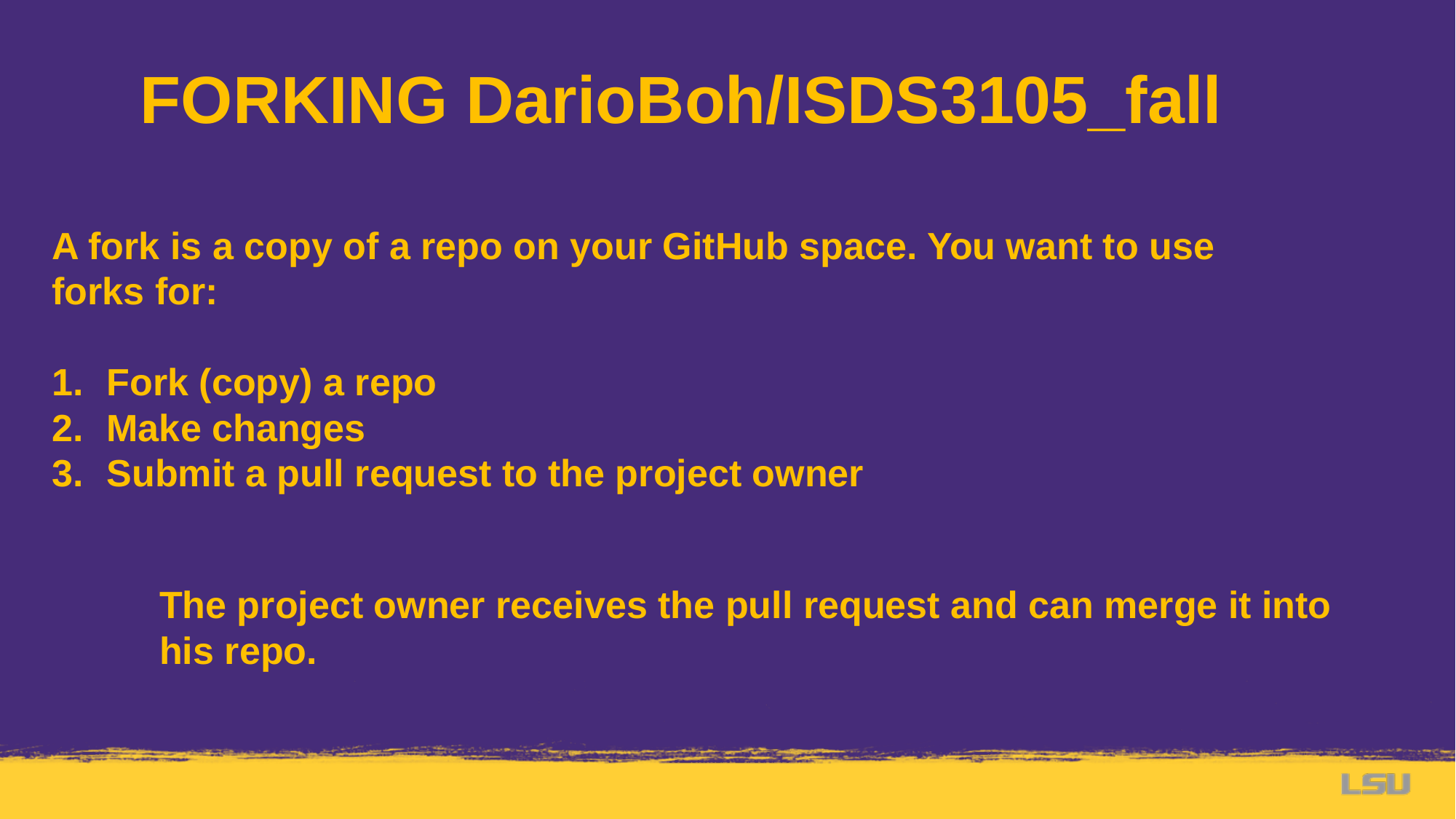

FORKING DarioBoh/ISDS3105_fall
A fork is a copy of a repo on your GitHub space. You want to use forks for:

Fork (copy) a repo
Make changes
Submit a pull request to the project owner
The project owner receives the pull request and can merge it into his repo.